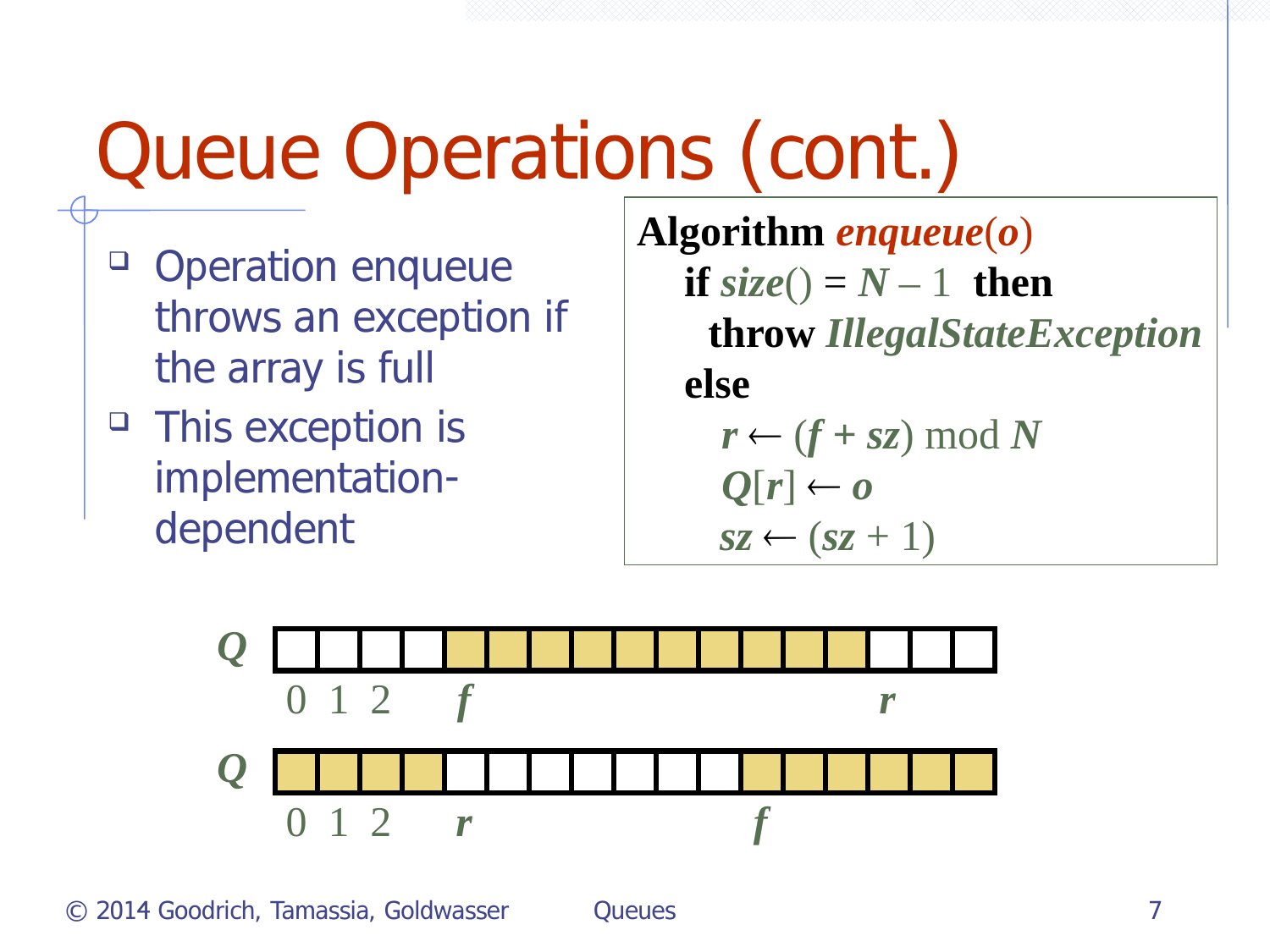

Queue Operations (cont.)

Algorithm enqueue(o)
    if size() = N – 1  then
      throw IllegalStateException
    else
        r ← (f + sz) mod N
        Q[r] ← o
       sz ← (sz + 1)
Operation enqueue throws an exception if the array is full
This exception is implementation-dependent
Q

0
1
2
f
r
Q

0
1
2
r
f
© 2014 Goodrich, Tamassia, Goldwasser
Queues
7